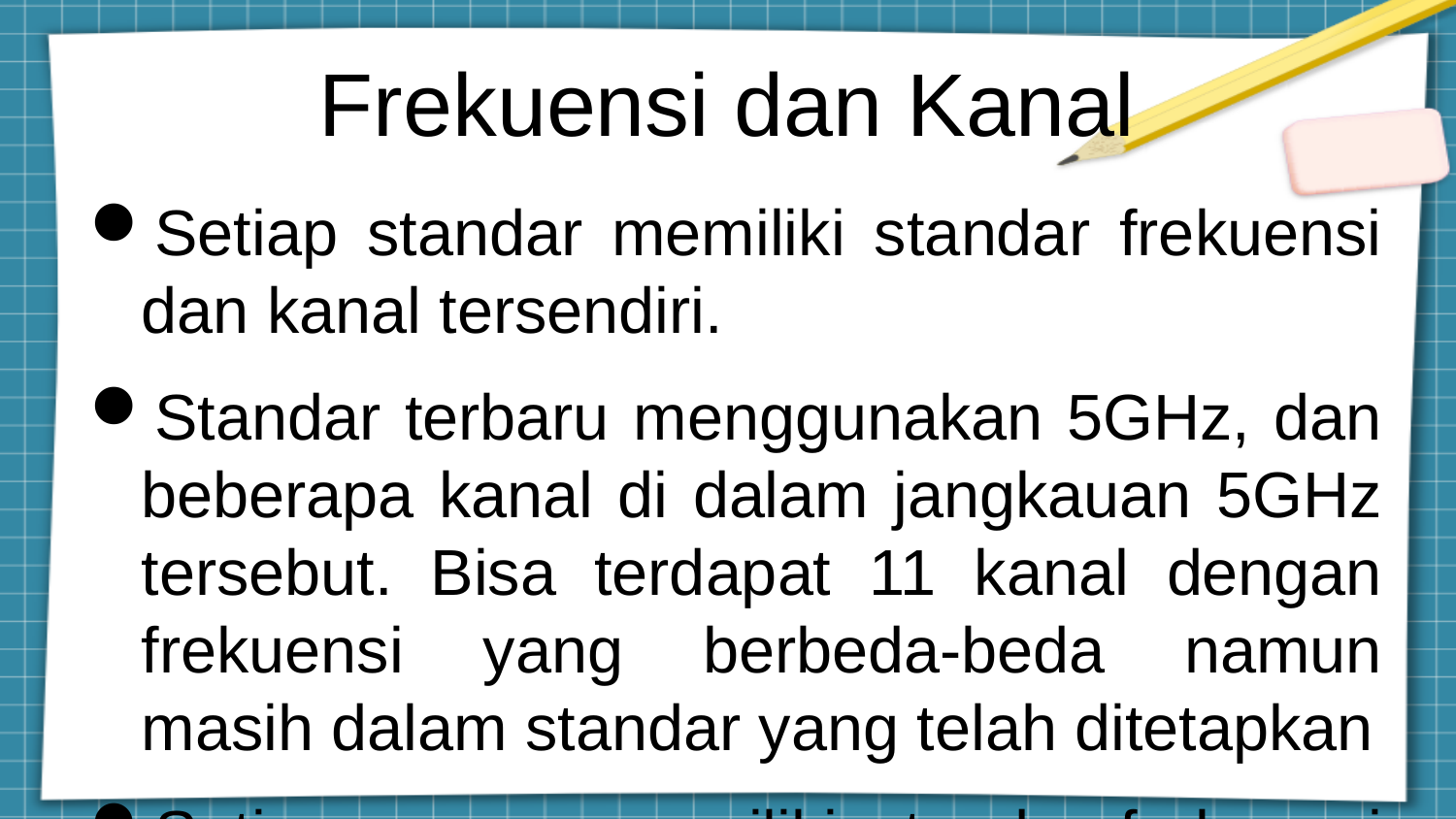

Frekuensi dan Kanal
Setiap standar memiliki standar frekuensi dan kanal tersendiri.
Standar terbaru menggunakan 5GHz, dan beberapa kanal di dalam jangkauan 5GHz tersebut. Bisa terdapat 11 kanal dengan frekuensi yang berbeda-beda namun masih dalam standar yang telah ditetapkan
Setiap negara memiliki standar frekuensi tersendiri, jadi pastikan konfigurasi negara telah di set di Router Anda